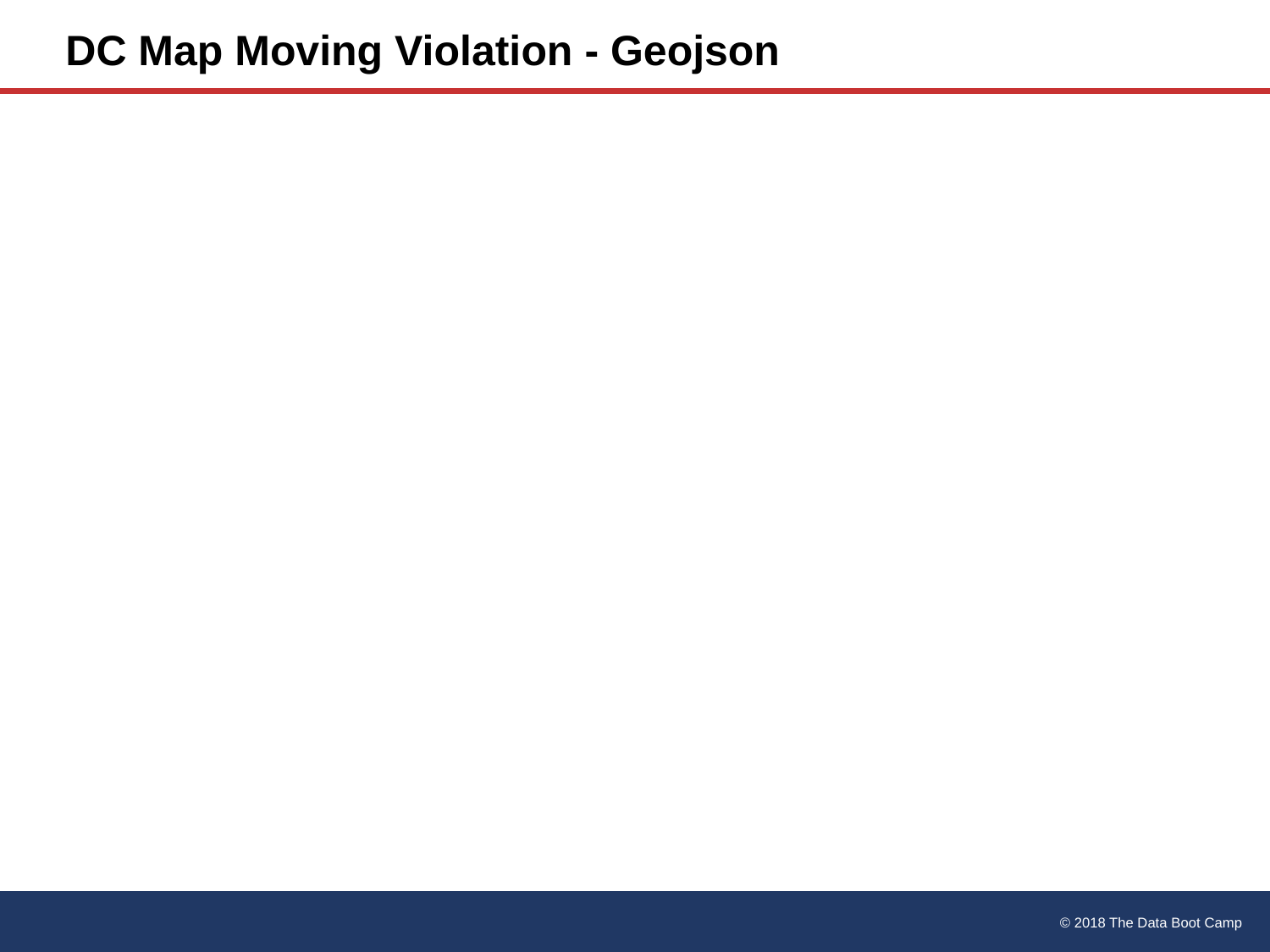

# DC Map Moving Violation - Geojson